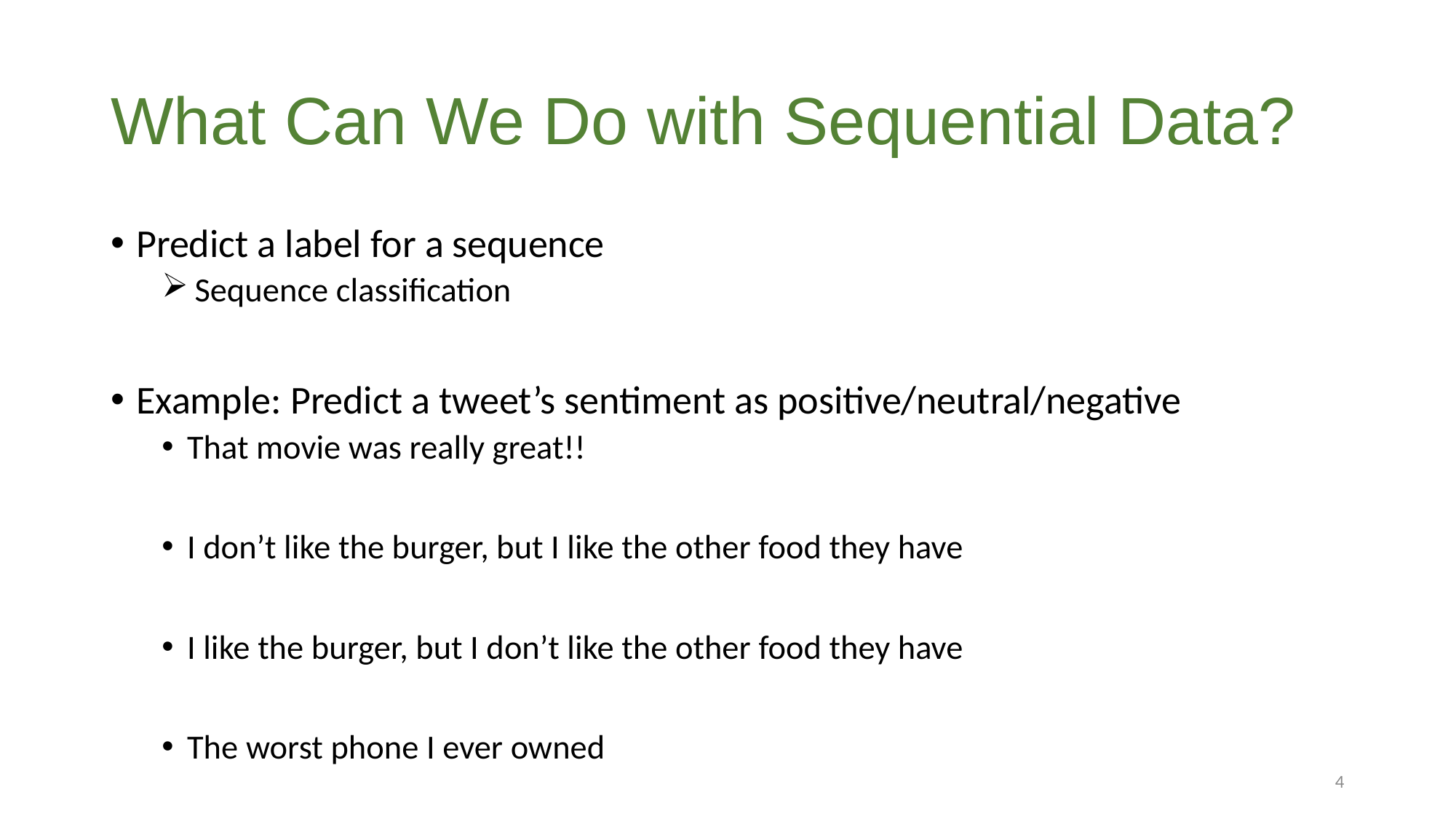

# What Can We Do with Sequential Data?
Predict a label for a sequence
 Sequence classification

Example: Predict a tweet’s sentiment as positive/neutral/negative
That movie was really great!!

I don’t like the burger, but I like the other food they have

I like the burger, but I don’t like the other food they have

The worst phone I ever owned
4